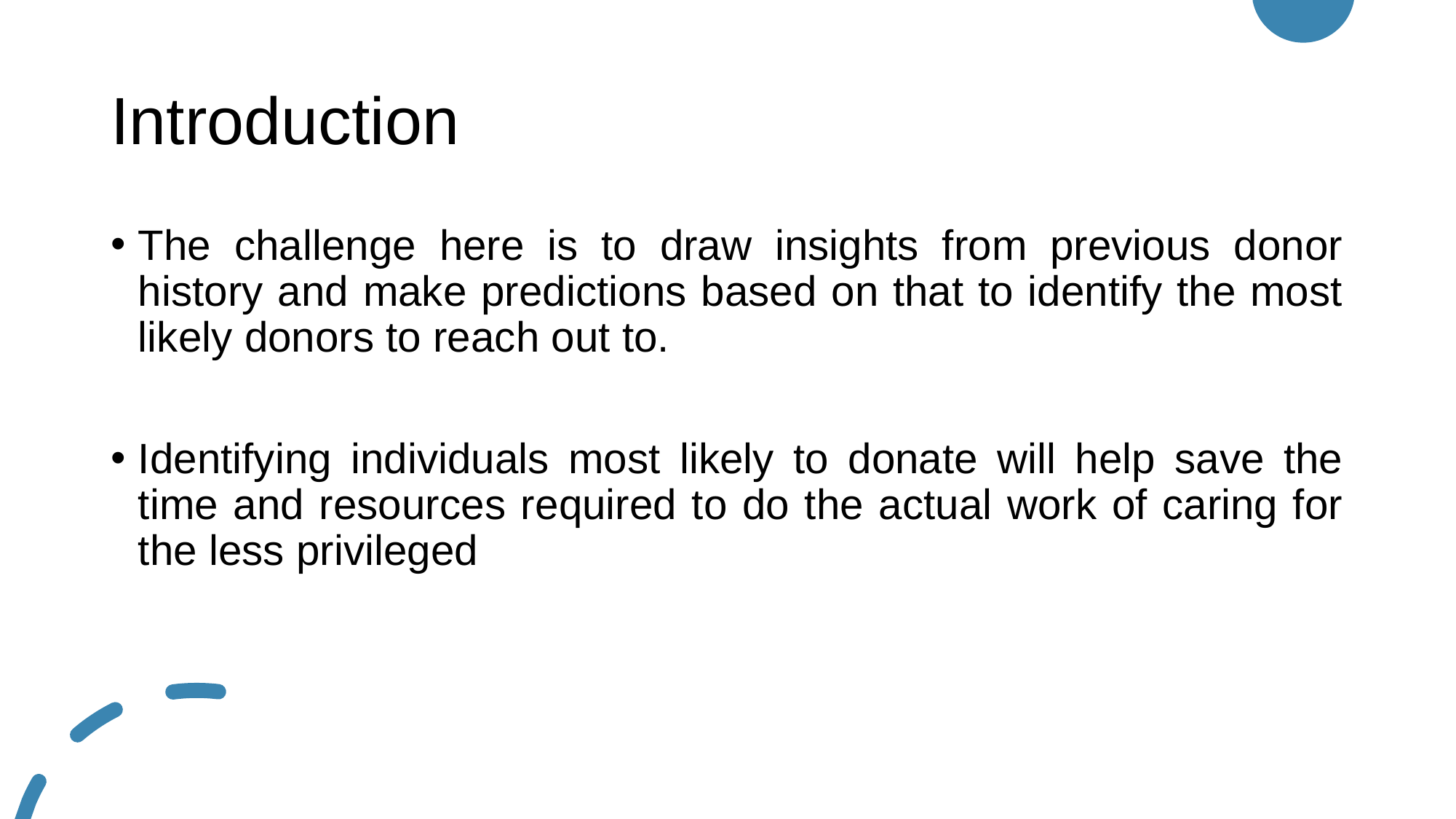

# Introduction
The challenge here is to draw insights from previous donor history and make predictions based on that to identify the most likely donors to reach out to.

Identifying individuals most likely to donate will help save the time and resources required to do the actual work of caring for the less privileged